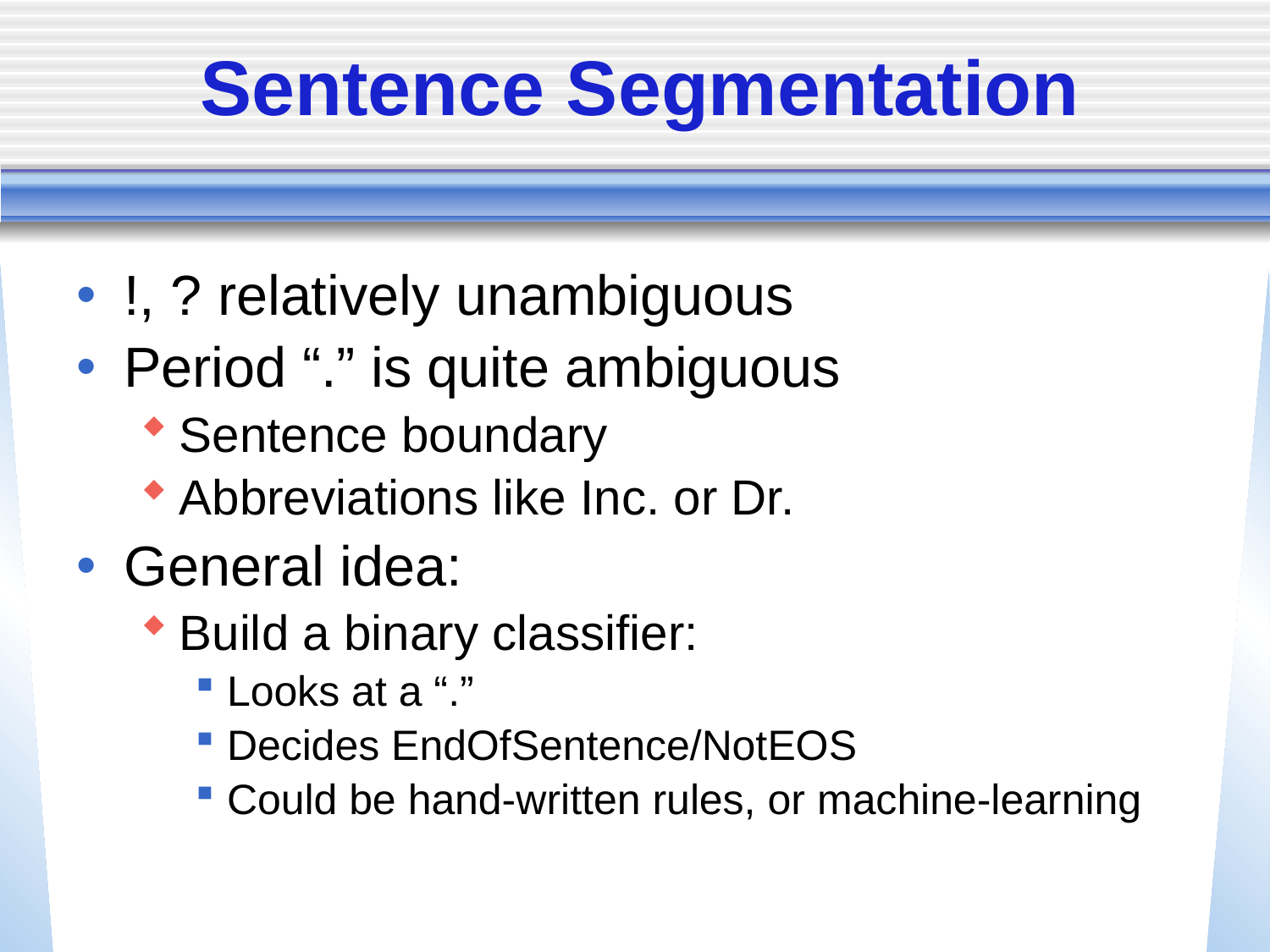

# Sentence Segmentation
!, ? relatively unambiguous
Period “.” is quite ambiguous
Sentence boundary
Abbreviations like Inc. or Dr.
General idea:
Build a binary classifier:
Looks at a “.”
Decides EndOfSentence/NotEOS
Could be hand-written rules, or machine-learning